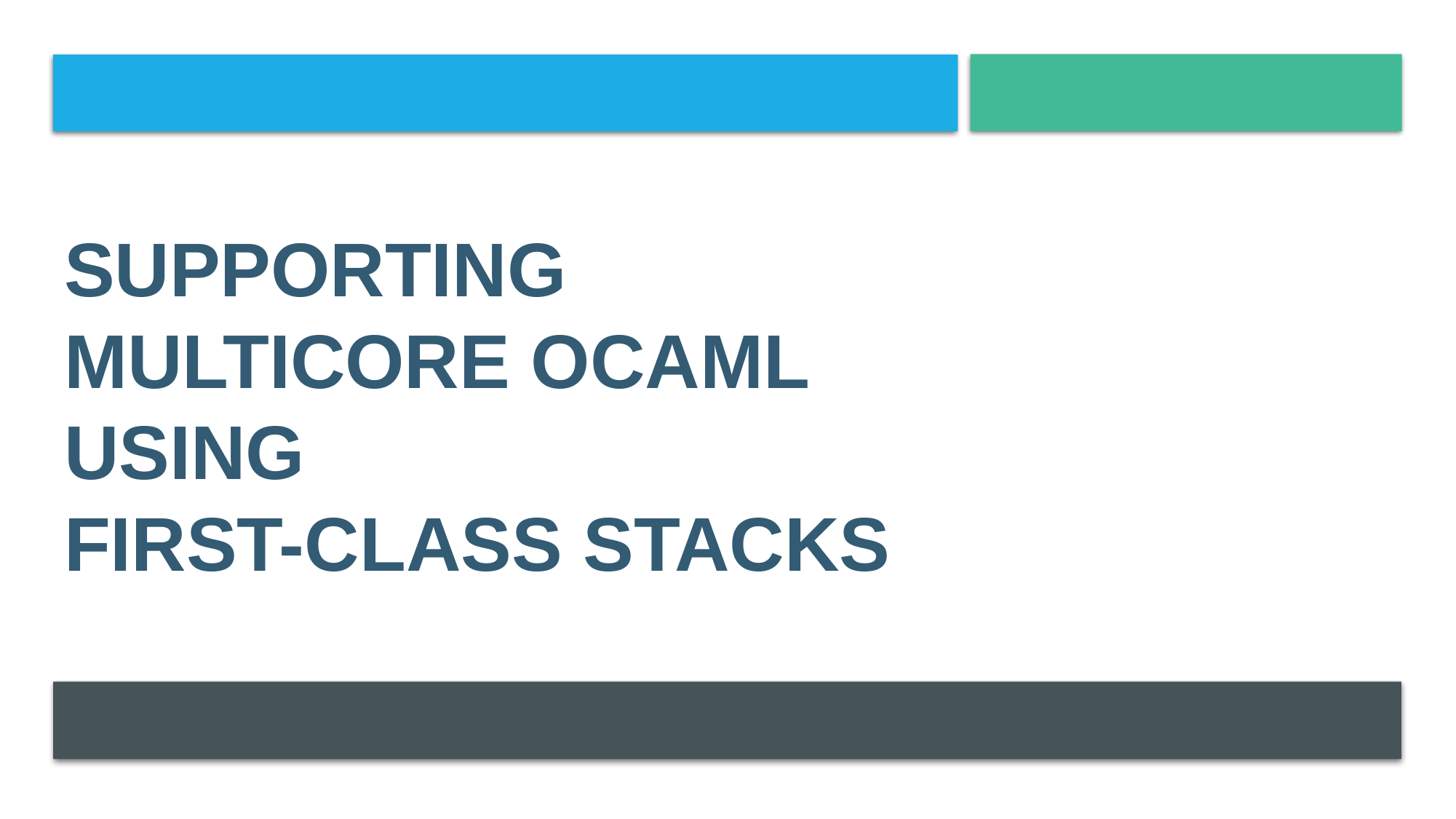

# Supporting Multicore Ocaml using First-Class Stacks